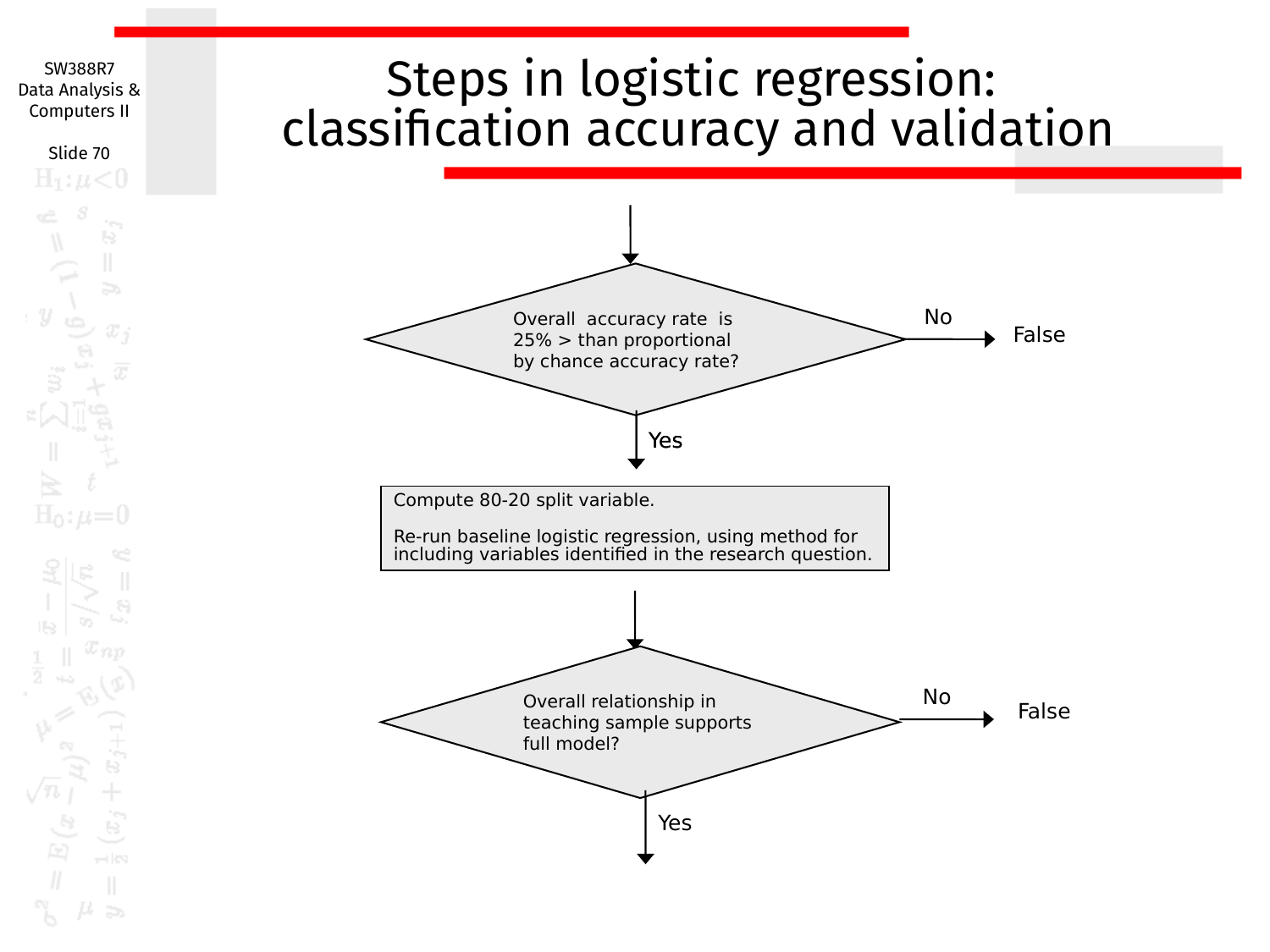

SW388R7
Data Analysis & Computers II

Slide 70
# Steps in logistic regression: classification accuracy and validation

Overall  accuracy rate  is 25% > than proportional by chance accuracy rate?
No

False

Yes

Yes
Compute 80-20 split variable.

Re-run baseline logistic regression, using method for including variables identified in the research question.

Overall relationship in teaching sample supports full model?
No

False

Yes